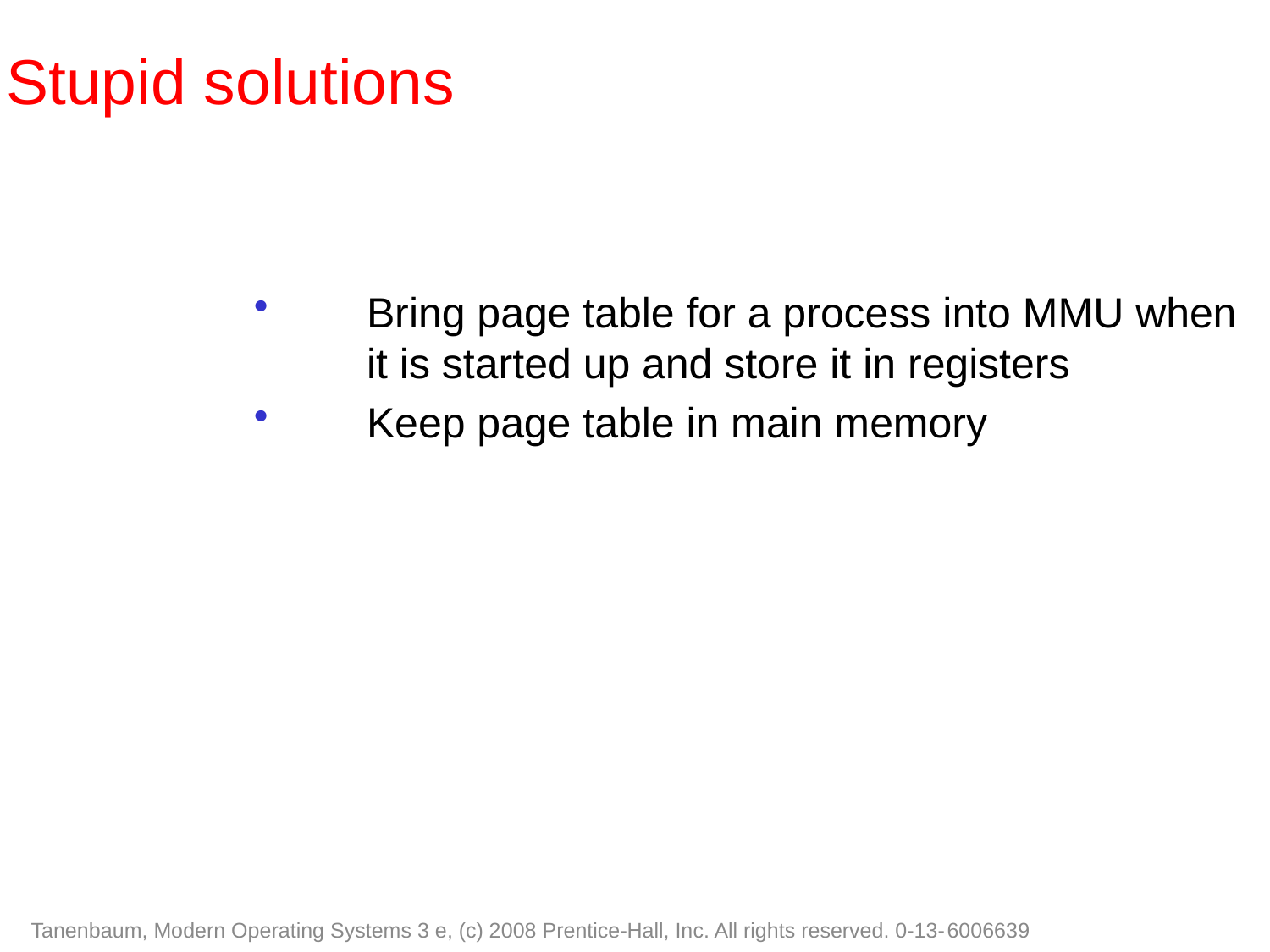

Stupid solutions

Bring page table for a process into MMU when it is started up and store it in registers
Keep page table in main memory
Tanenbaum, Modern Operating Systems 3 e, (c) 2008 Prentice-Hall, Inc. All rights reserved. 0-13-6006639